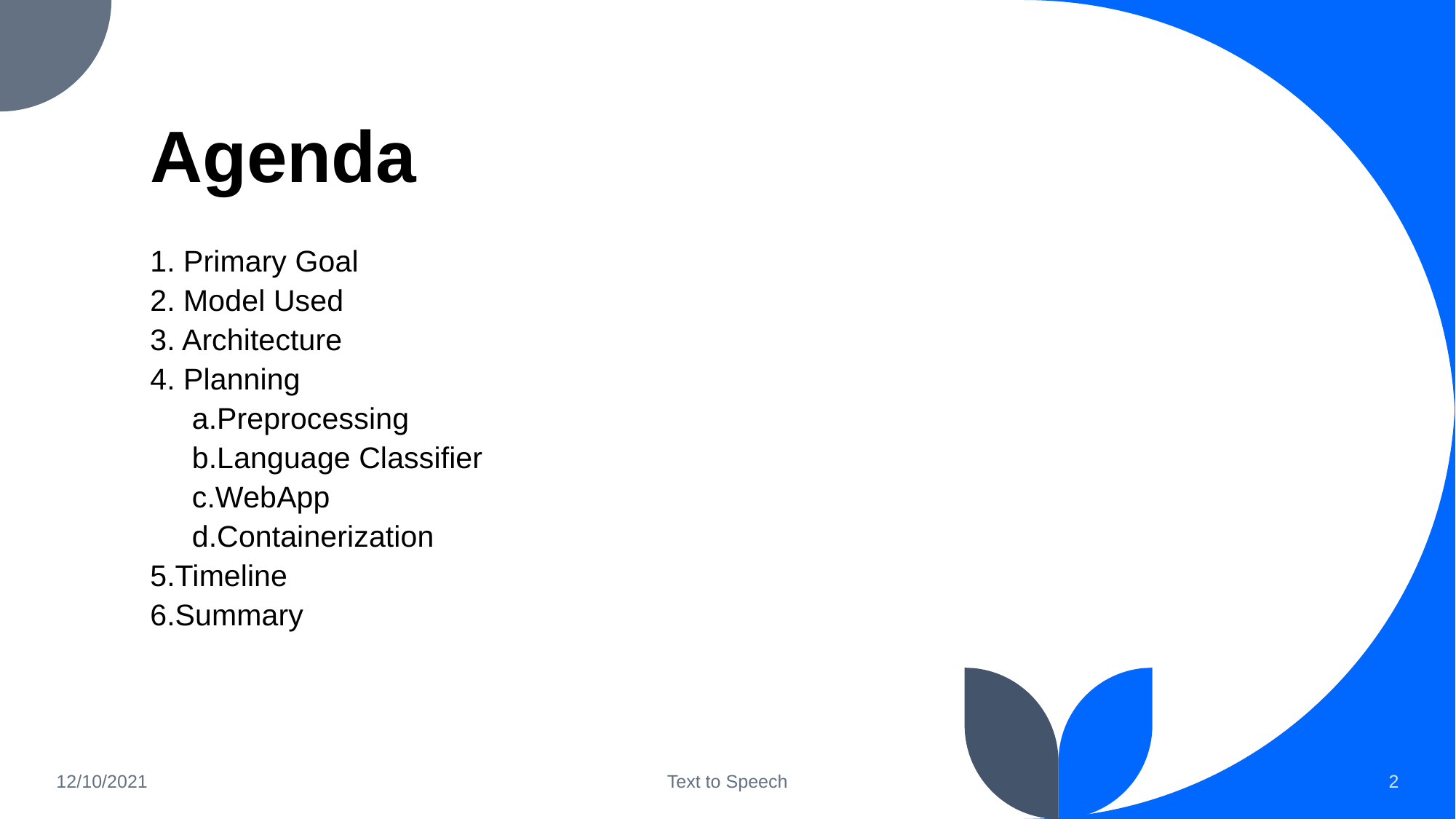

# Agenda
1. Primary Goal
2. Model Used
3. Architecture
4. Planning
     a.Preprocessing
     b.Language Classifier
     c.WebApp
     d.Containerization
5.Timeline
6.Summary

12/10/2021
Text to Speech
2